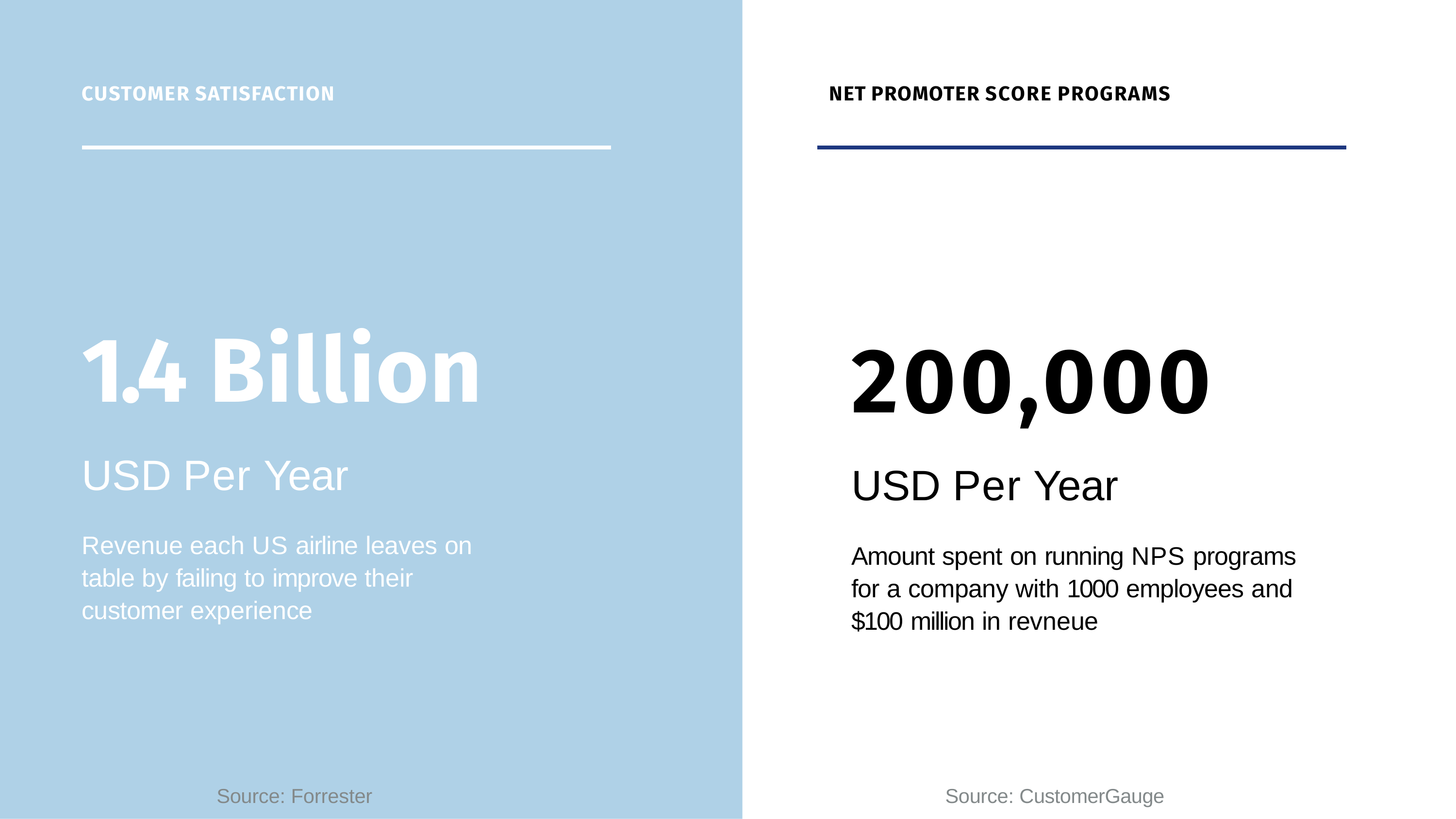

NET PROMOTER SCORE PROGRAMS
CUSTOMER SATISFACTION

200,000
USD Per Year
Amount spent on running NPS programs for a company with 1000 employees and
$100 million in revneue
# 1.4 Billion
USD Per Year
Revenue each US airline leaves on table by failing to improve their customer experience
Source: Forrester
Source: CustomerGauge